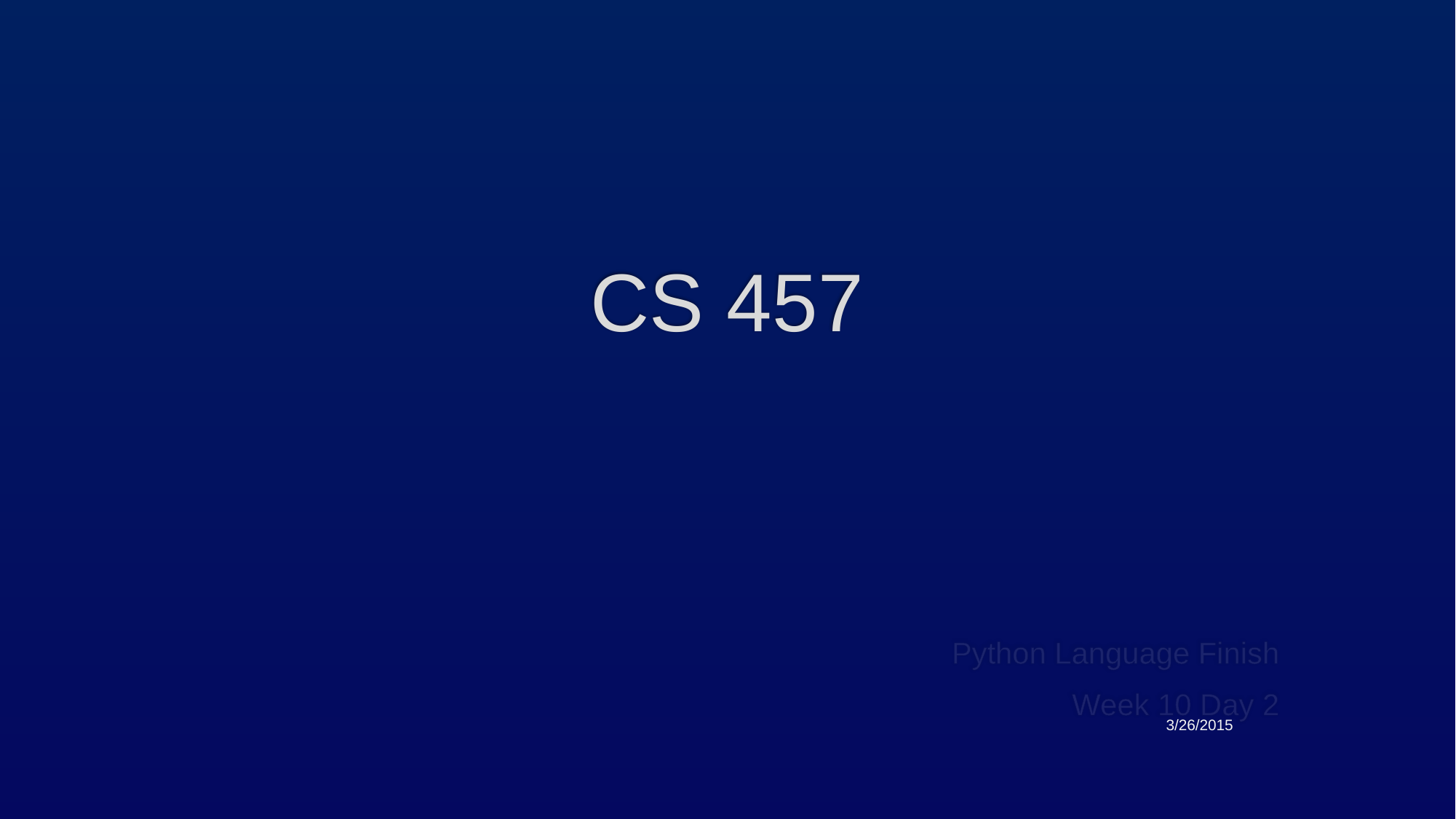

# CS 457
Python Language Finish
Week 10 Day 2
3/26/2015